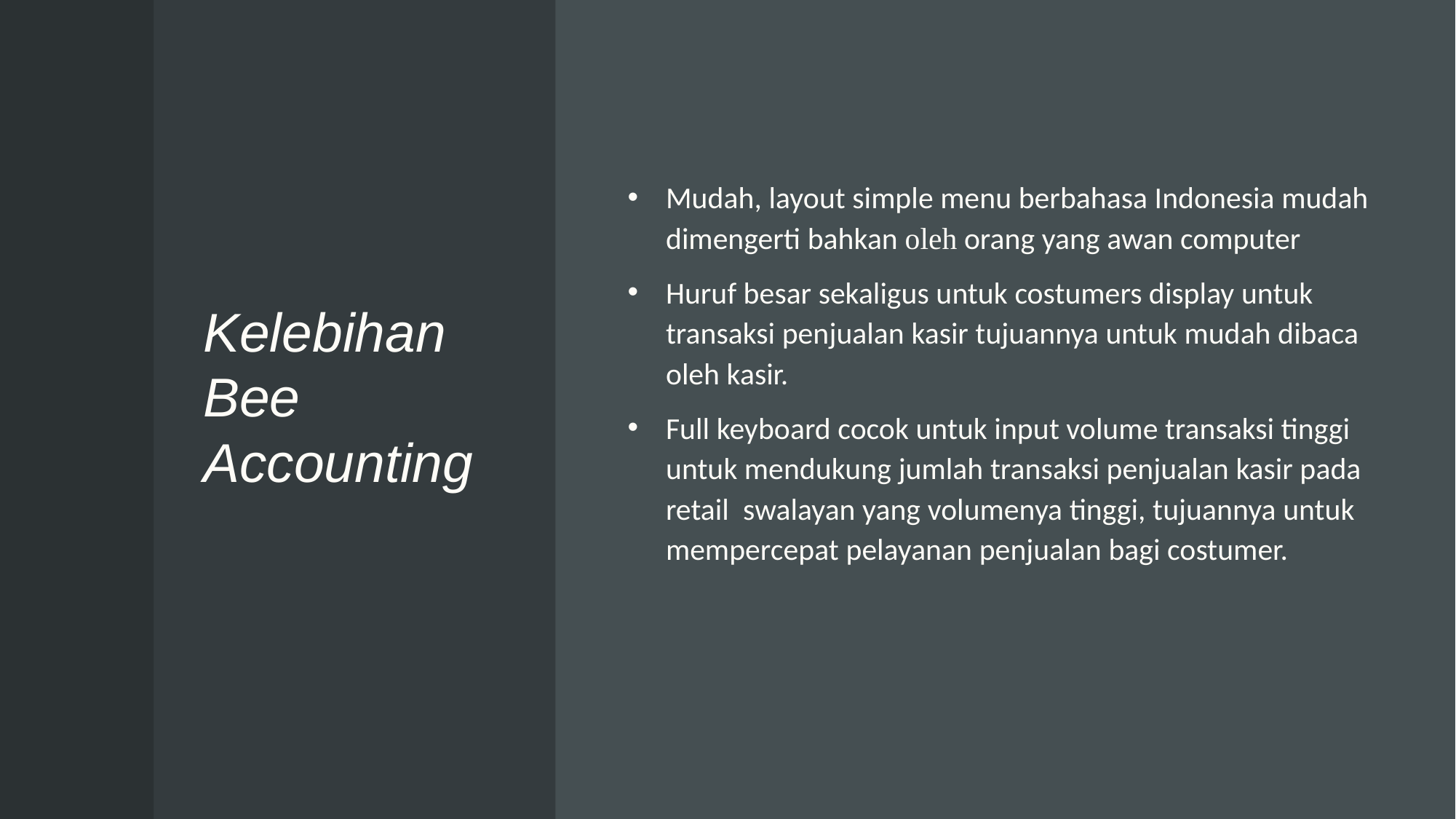

Mudah, layout simple menu berbahasa Indonesia mudah dimengerti bahkan oleh orang yang awan computer
Huruf besar sekaligus untuk costumers display untuk transaksi penjualan kasir tujuannya untuk mudah dibaca oleh kasir.
Full keyboard cocok untuk input volume transaksi tinggi untuk mendukung jumlah transaksi penjualan kasir pada retail  swalayan yang volumenya tinggi, tujuannya untuk mempercepat pelayanan penjualan bagi costumer.

# Kelebihan Bee Accounting